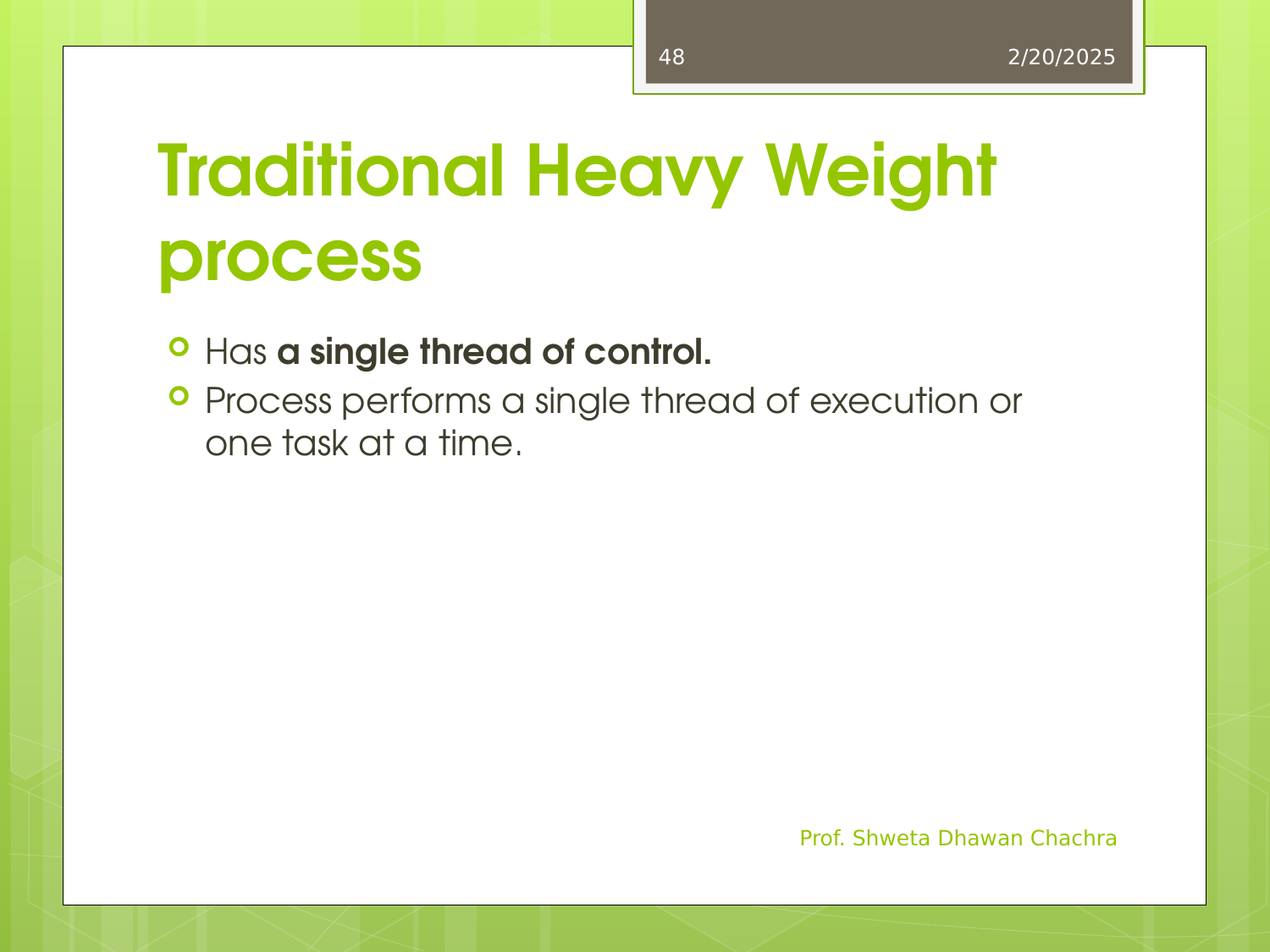

48
2/20/2025
# Traditional Heavy Weight process
Has a single thread of control.
Process performs a single thread of execution or one task at a time.

Prof. Shweta Dhawan Chachra